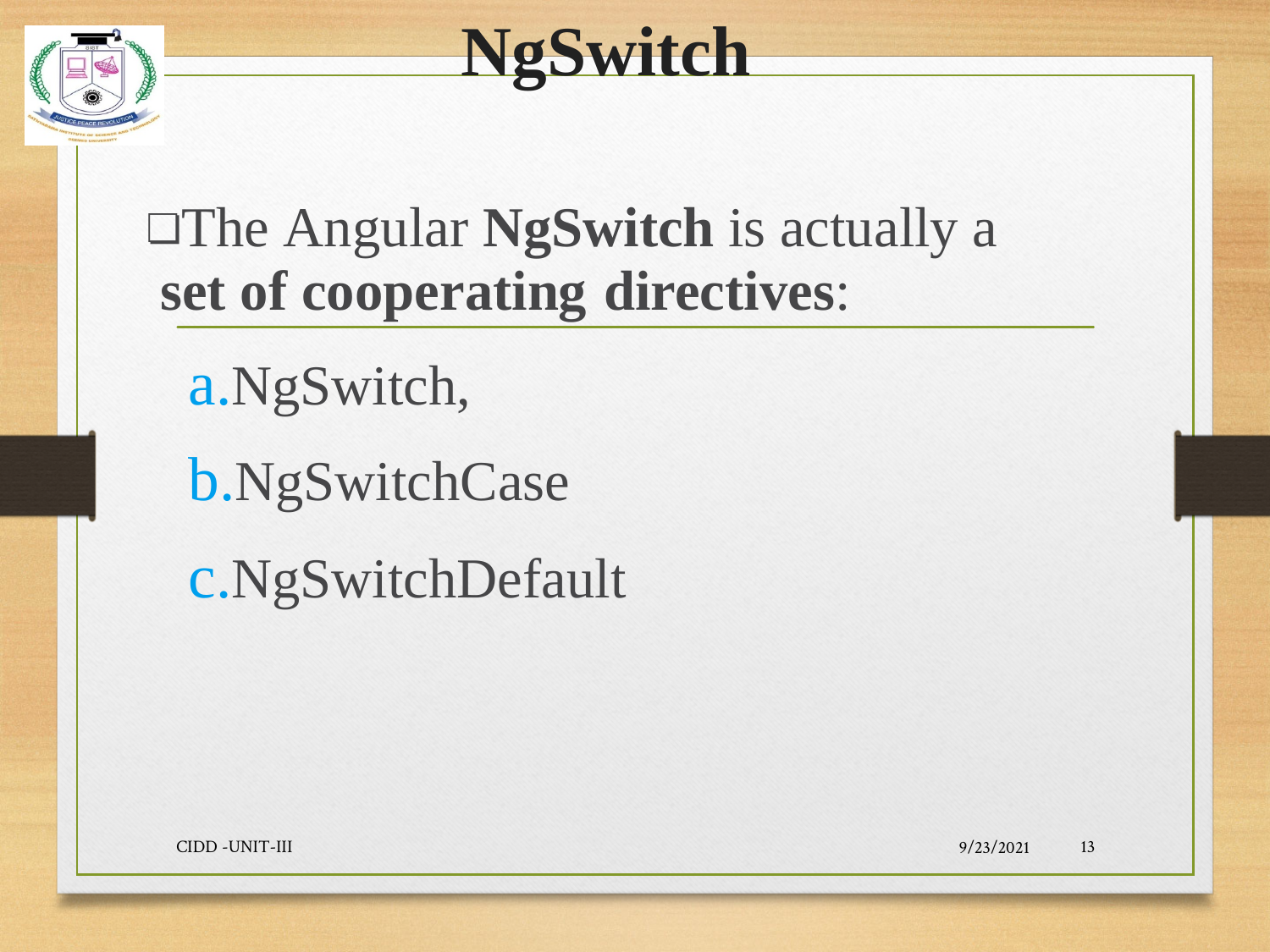

# NgSwitch
The Angular NgSwitch is actually a

 set of cooperating directives:

NgSwitch,

NgSwitchCase

NgSwitchDefault
CIDD -UNIT-III
9/23/2021
13